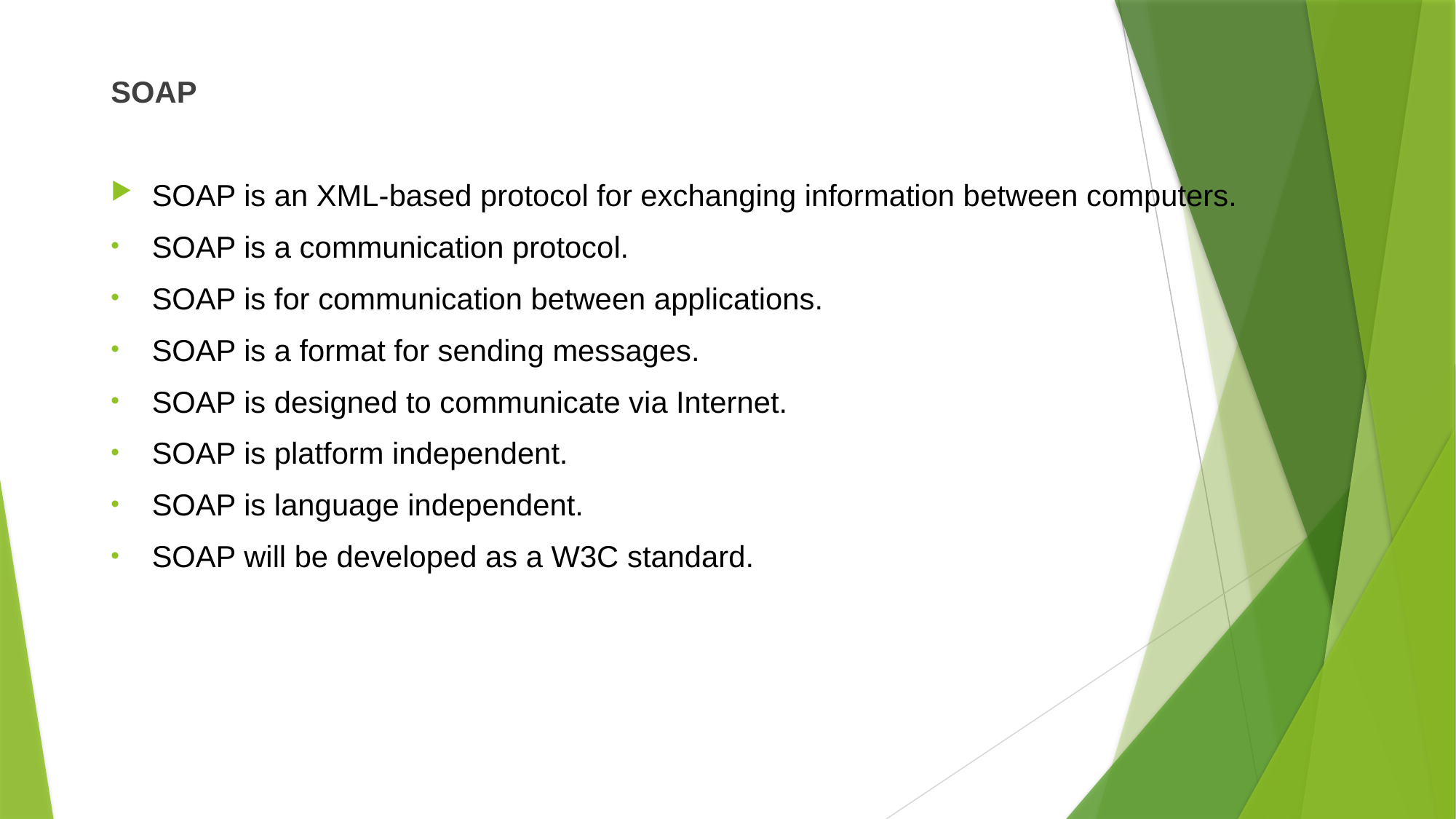

SOAP

SOAP is an XML-based protocol for exchanging information between computers.
SOAP is a communication protocol.
SOAP is for communication between applications.
SOAP is a format for sending messages.
SOAP is designed to communicate via Internet.
SOAP is platform independent.
SOAP is language independent.
SOAP will be developed as a W3C standard.